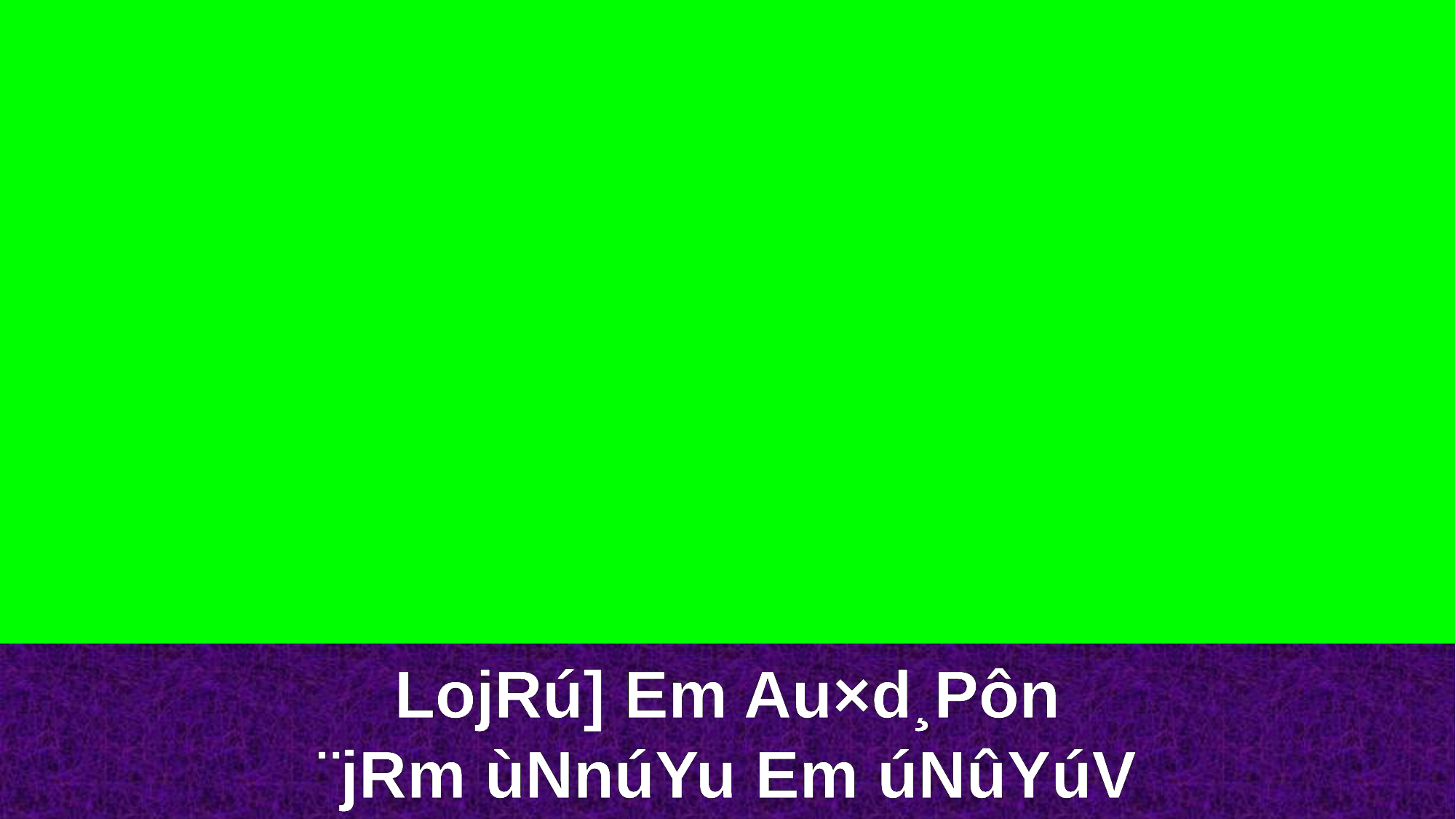

LojRú] Em Au×d¸Pôn
¨jRm ùNnúYu Em úNûYúV